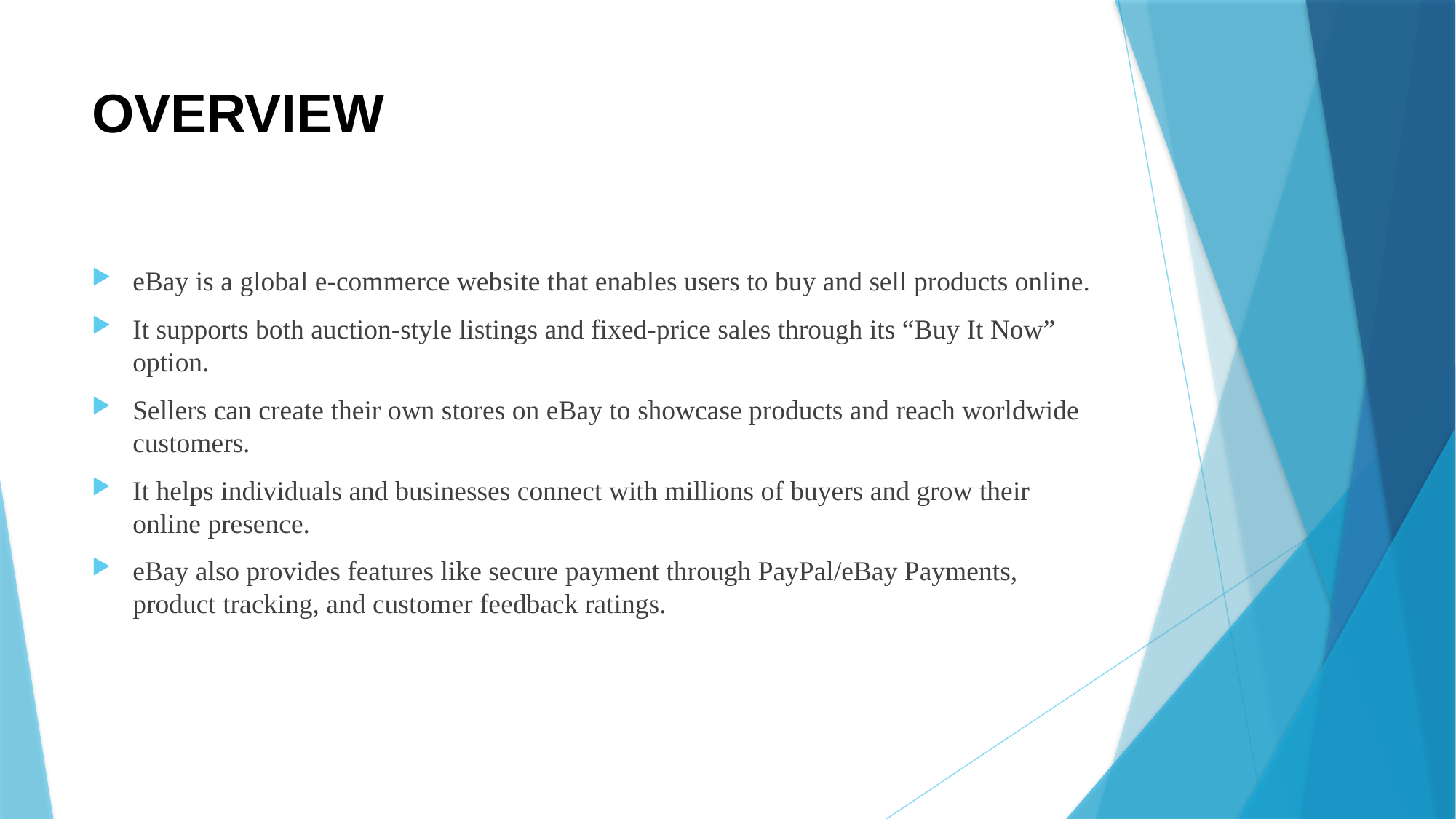

# OVERVIEW
eBay is a global e-commerce website that enables users to buy and sell products online.
It supports both auction-style listings and fixed-price sales through its “Buy It Now” option.
Sellers can create their own stores on eBay to showcase products and reach worldwide customers.
It helps individuals and businesses connect with millions of buyers and grow their online presence.
eBay also provides features like secure payment through PayPal/eBay Payments, product tracking, and customer feedback ratings.